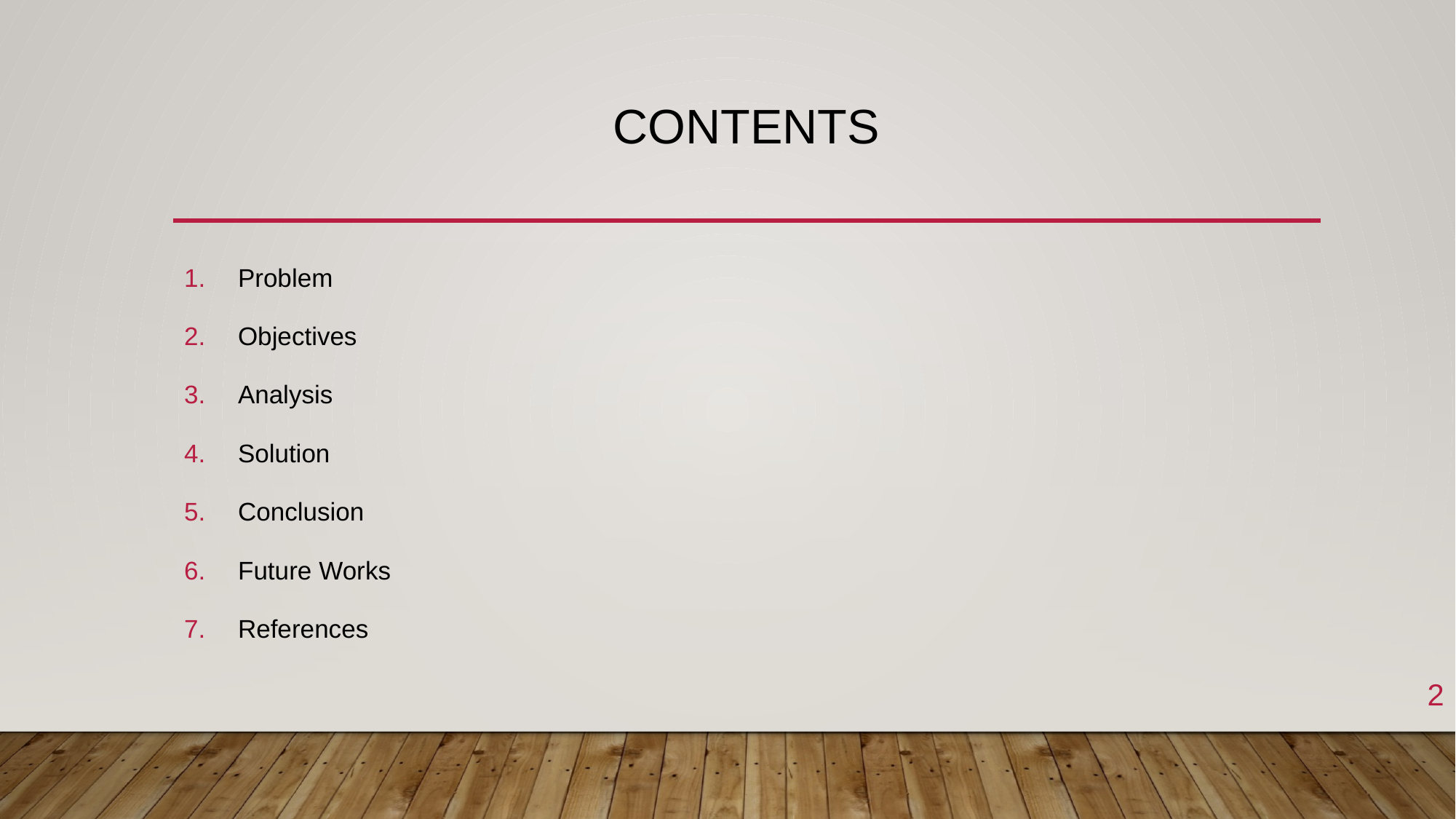

# Contents
Problem
Objectives
Analysis
Solution
Conclusion
Future Works
References

2